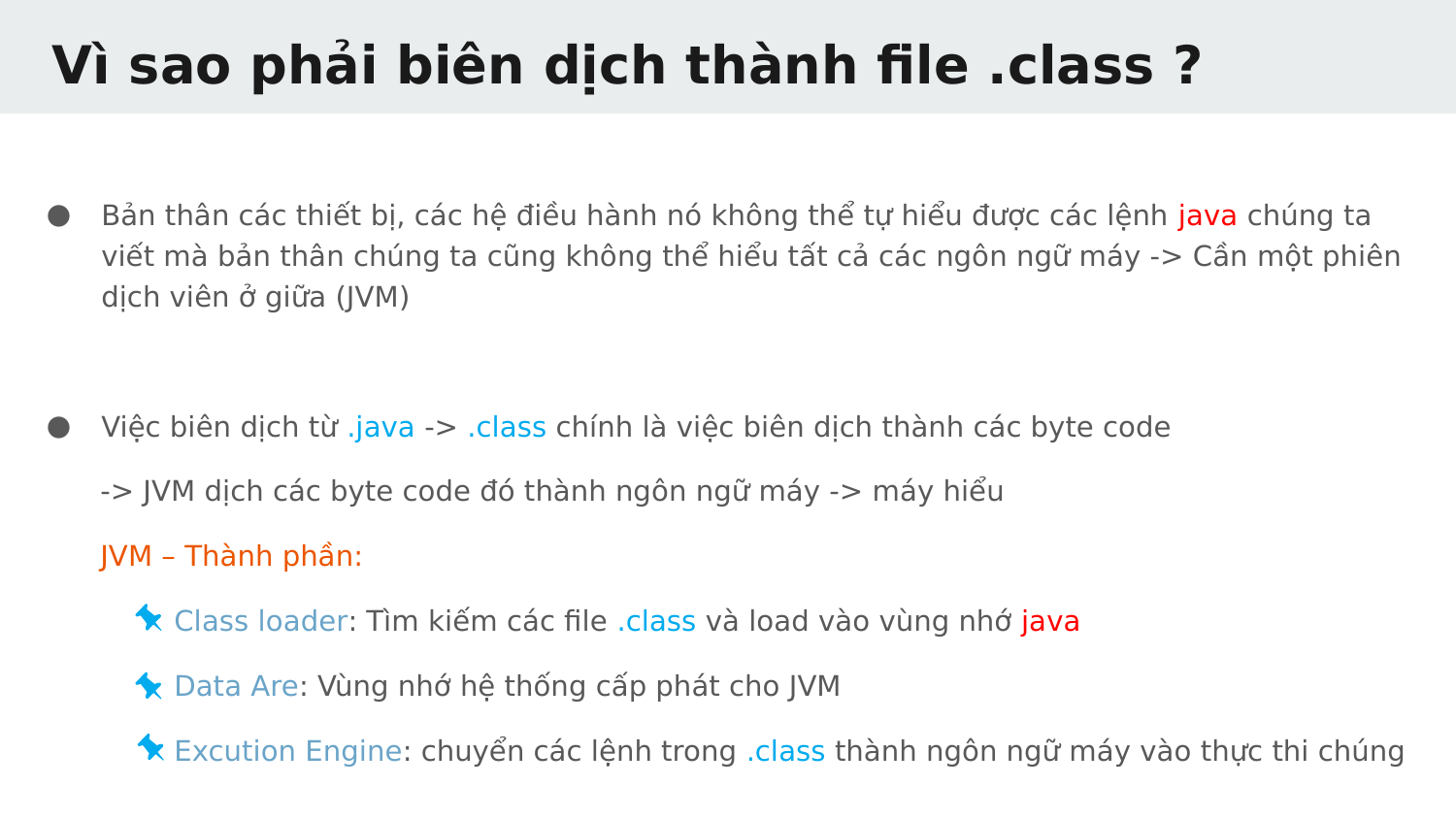

# Vì sao phải biên dịch thành file .class ?
Bản thân các thiết bị, các hệ điều hành nó không thể tự hiểu được các lệnh java chúng ta viết mà bản thân chúng ta cũng không thể hiểu tất cả các ngôn ngữ máy -> Cần một phiên dịch viên ở giữa (JVM)

Việc biên dịch từ .java -> .class chính là việc biên dịch thành các byte code
        -> JVM dịch các byte code đó thành ngôn ngữ máy -> máy hiểu
        JVM – Thành phần:
 	Class loader: Tìm kiếm các file .class và load vào vùng nhớ java
          	Data Are: Vùng nhớ hệ thống cấp phát cho JVM
           	Excution Engine: chuyển các lệnh trong .class thành ngôn ngữ máy vào thực thi chúng